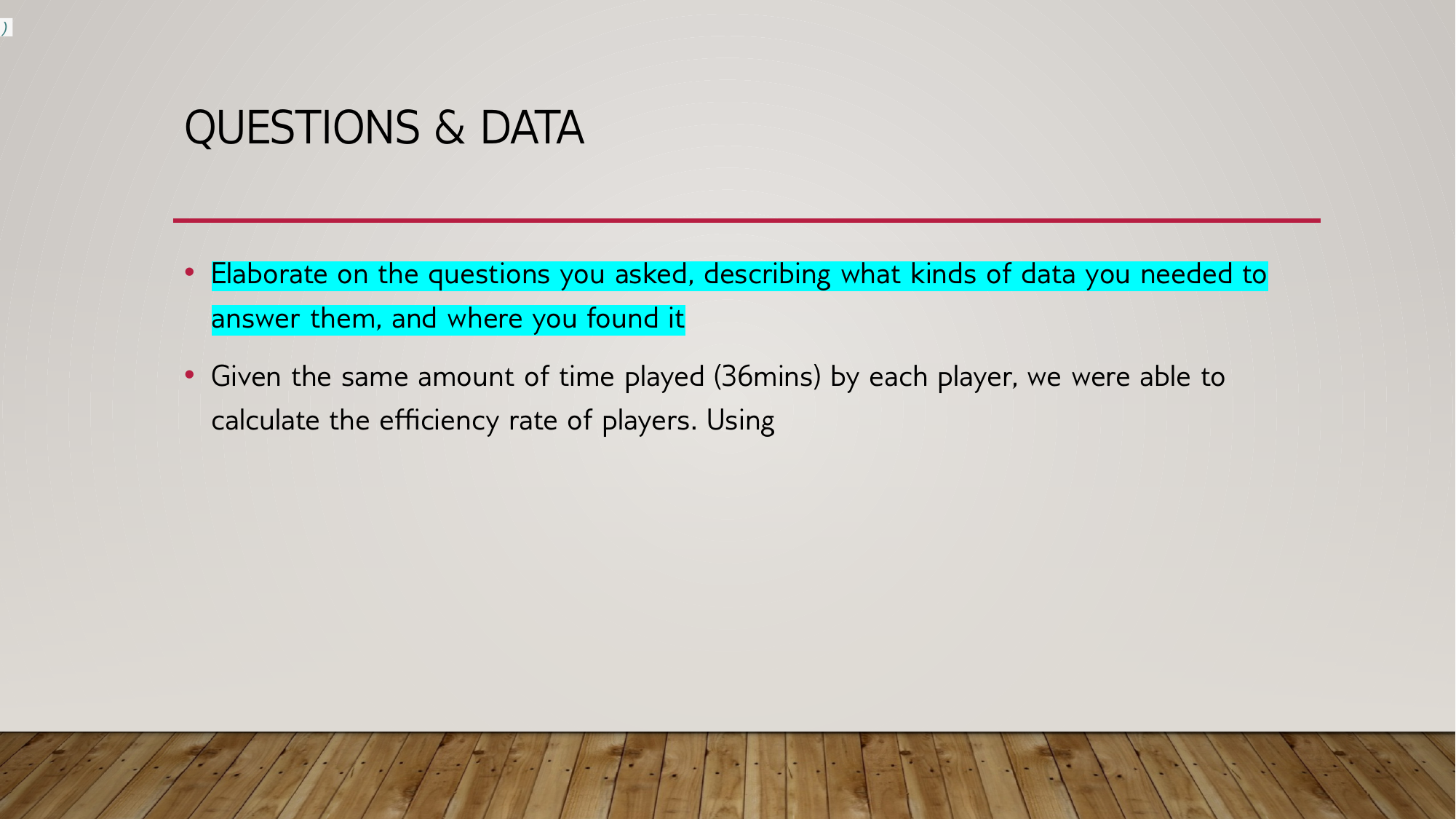

)
# Questions & Data
Elaborate on the questions you asked, describing what kinds of data you needed to answer them, and where you found it
Given the same amount of time played (36mins) by each player, we were able to calculate the efficiency rate of players. Using